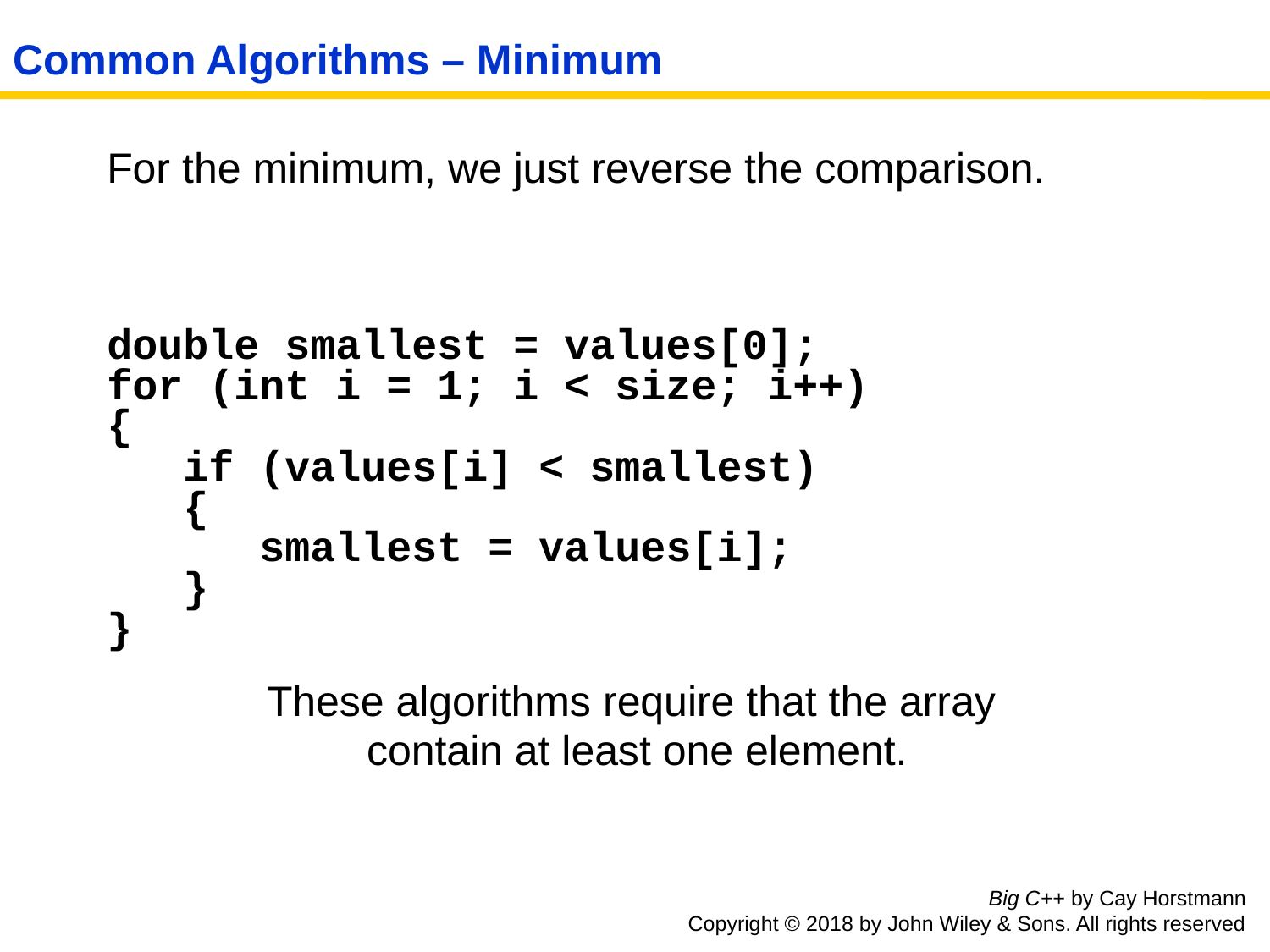

# Common Algorithms – Minimum
	For the minimum, we just reverse the comparison.

	double smallest = values[0];
for (int i = 1; i < size; i++)
{
   if (values[i] < smallest)
   {
      smallest = values[i];
   }
}

These algorithms require that the array
contain at least one element.

Big C++ by Cay Horstmann
Copyright © 2018 by John Wiley & Sons. All rights reserved